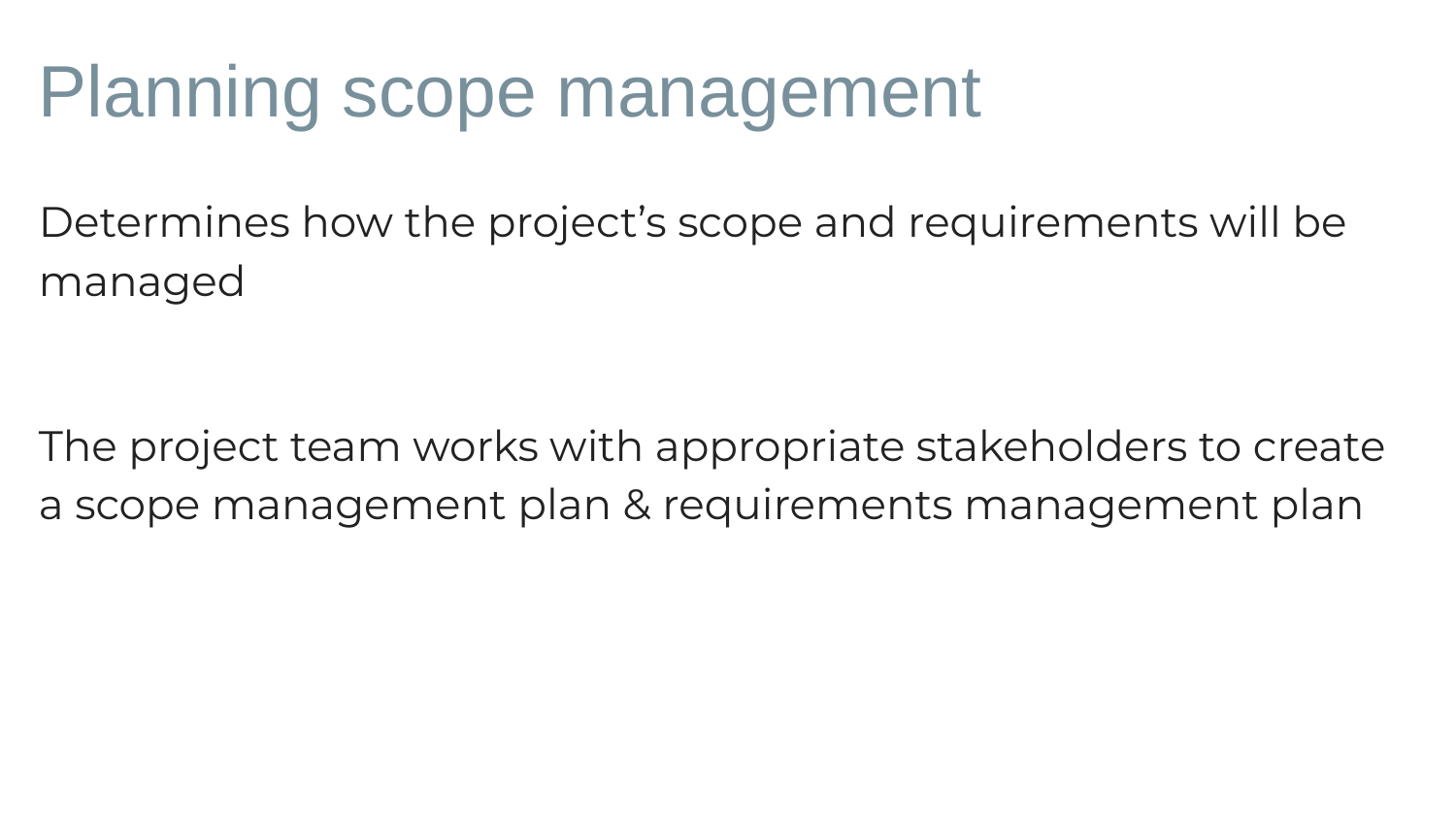

# Planning scope management
Determines how the project’s scope and requirements will be managed

The project team works with appropriate stakeholders to create a scope management plan & requirements management plan